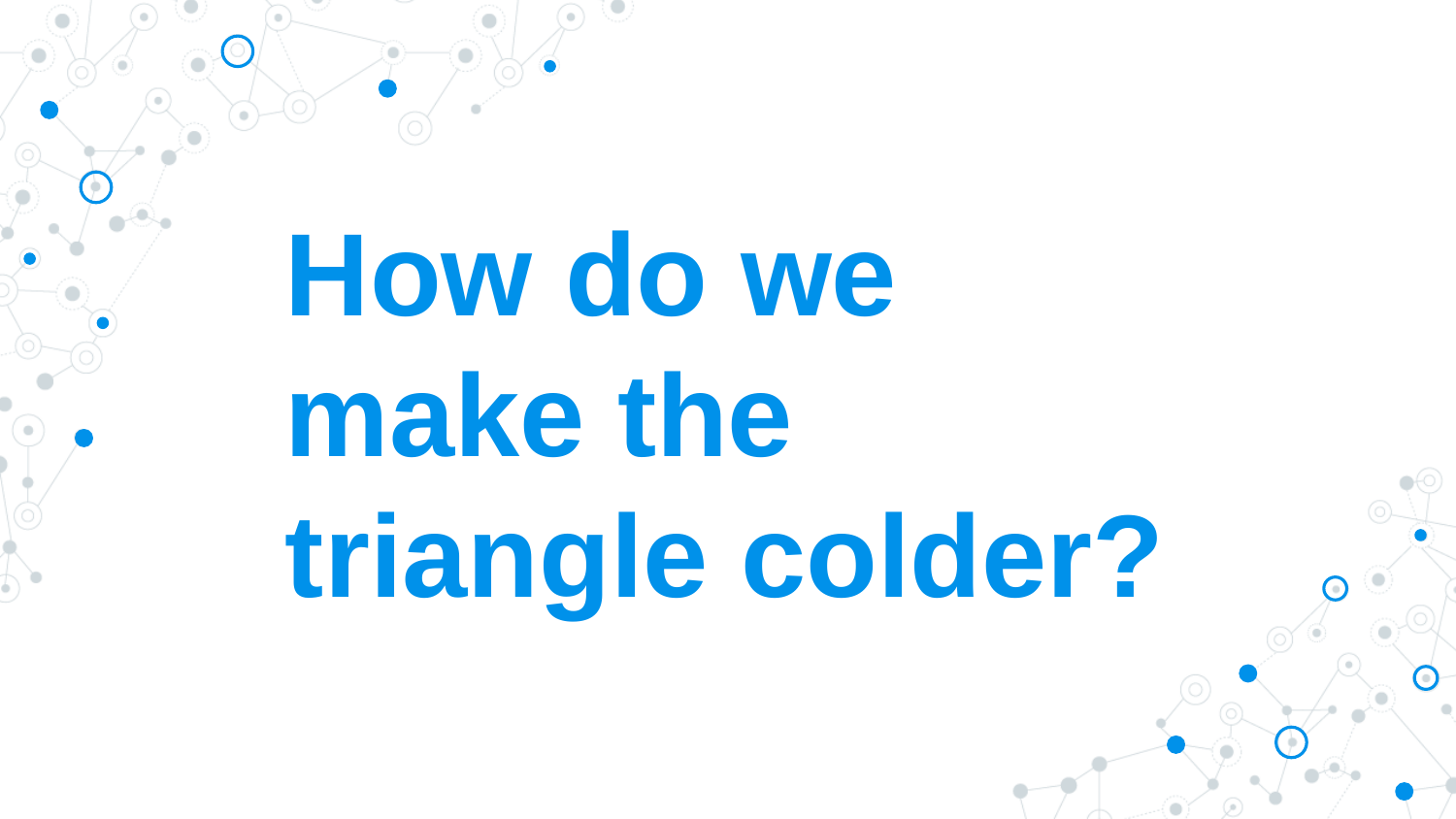

# How do we make the triangle colder?